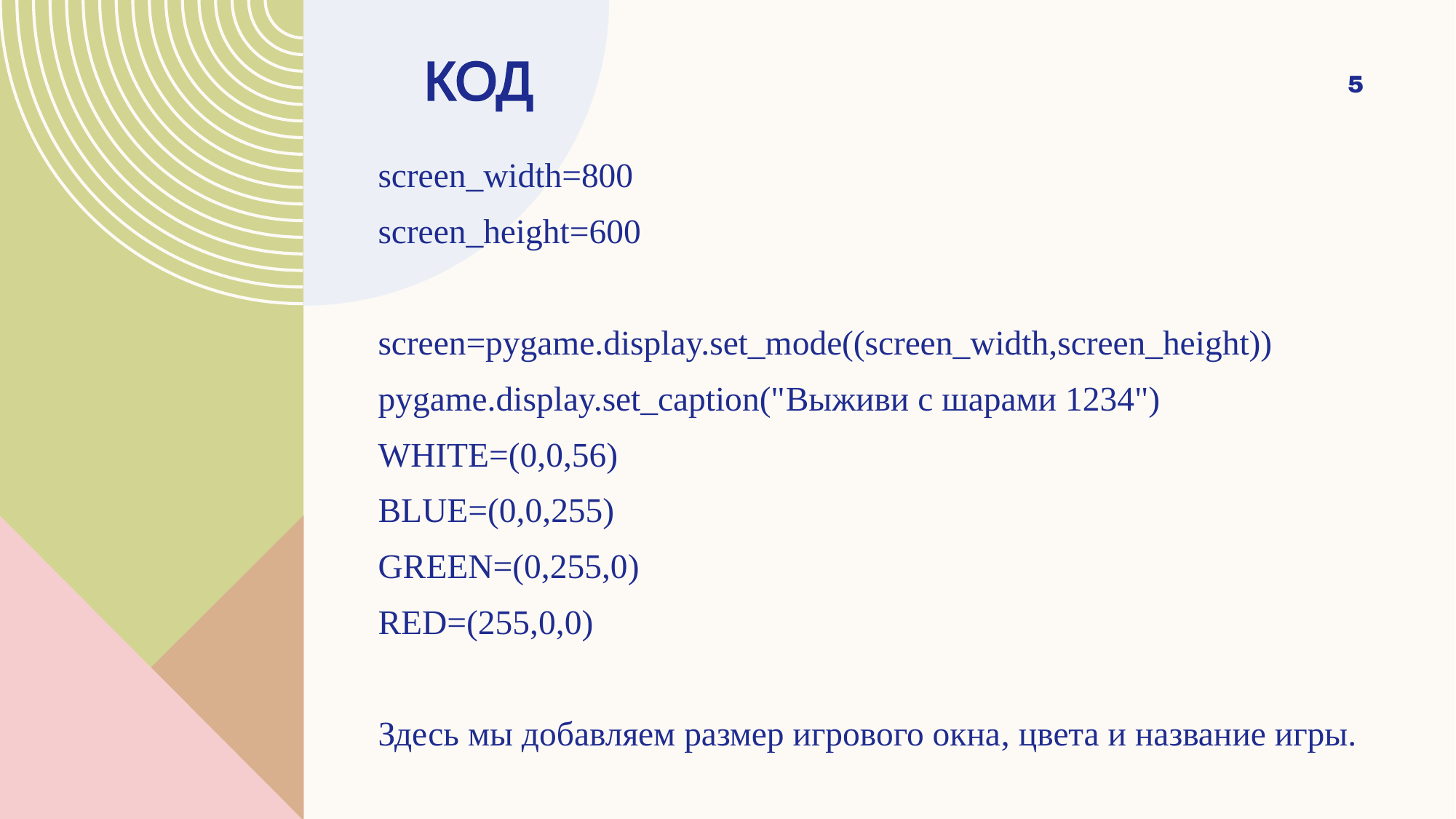

# Код
5
screen_width=800
screen_height=600

screen=pygame.display.set_mode((screen_width,screen_height))
pygame.display.set_caption("Выживи с шарами 1234")
WHITE=(0,0,56)
BLUE=(0,0,255)
GREEN=(0,255,0)
RED=(255,0,0)

Здесь мы добавляем размер игрового окна, цвета и название игры.